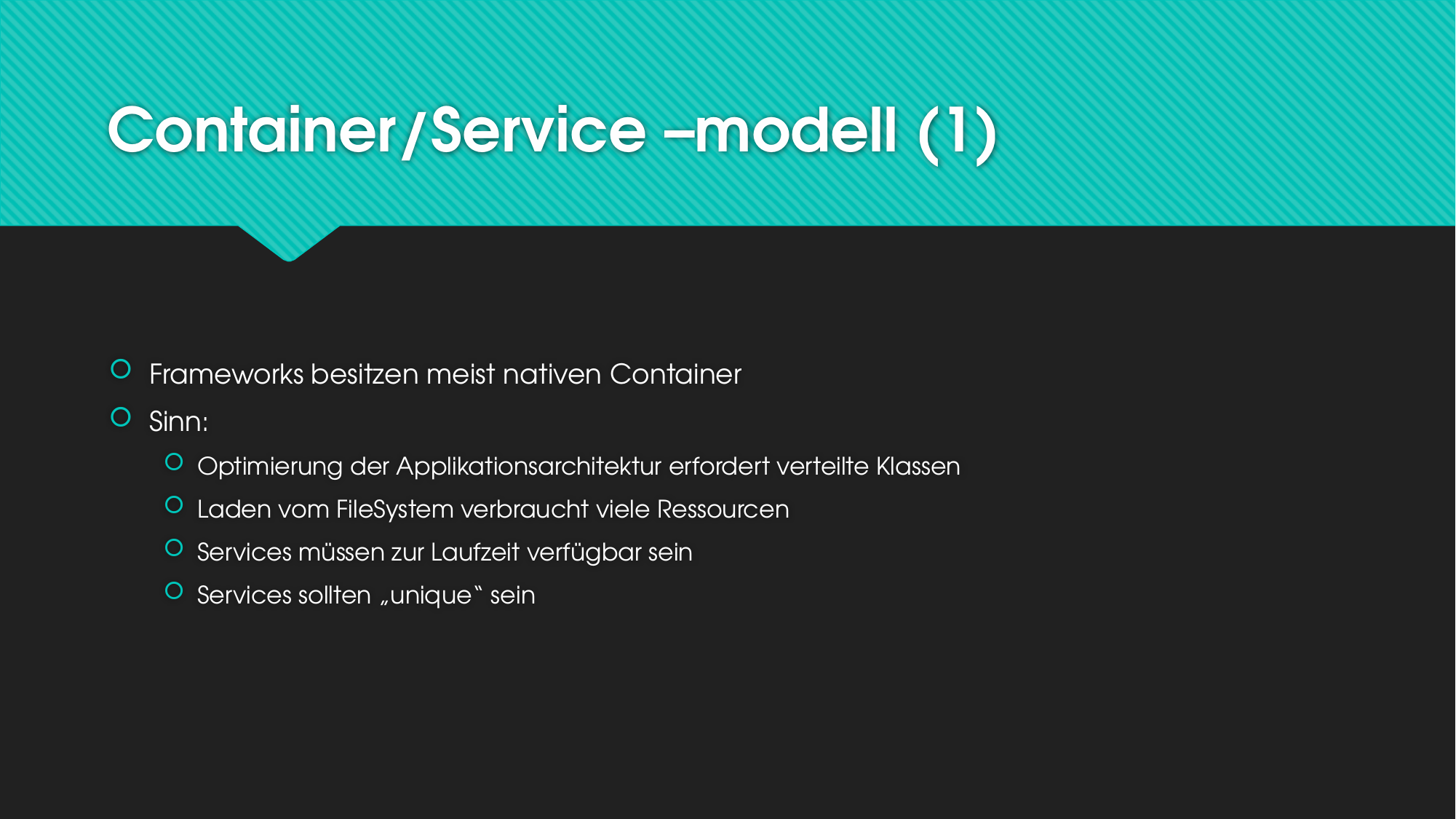

# Container/Service –modell (1)
Frameworks besitzen meist nativen Container
Sinn:
Optimierung der Applikationsarchitektur erfordert verteilte Klassen
Laden vom FileSystem verbraucht viele Ressourcen
Services müssen zur Laufzeit verfügbar sein
Services sollten „unique“ sein